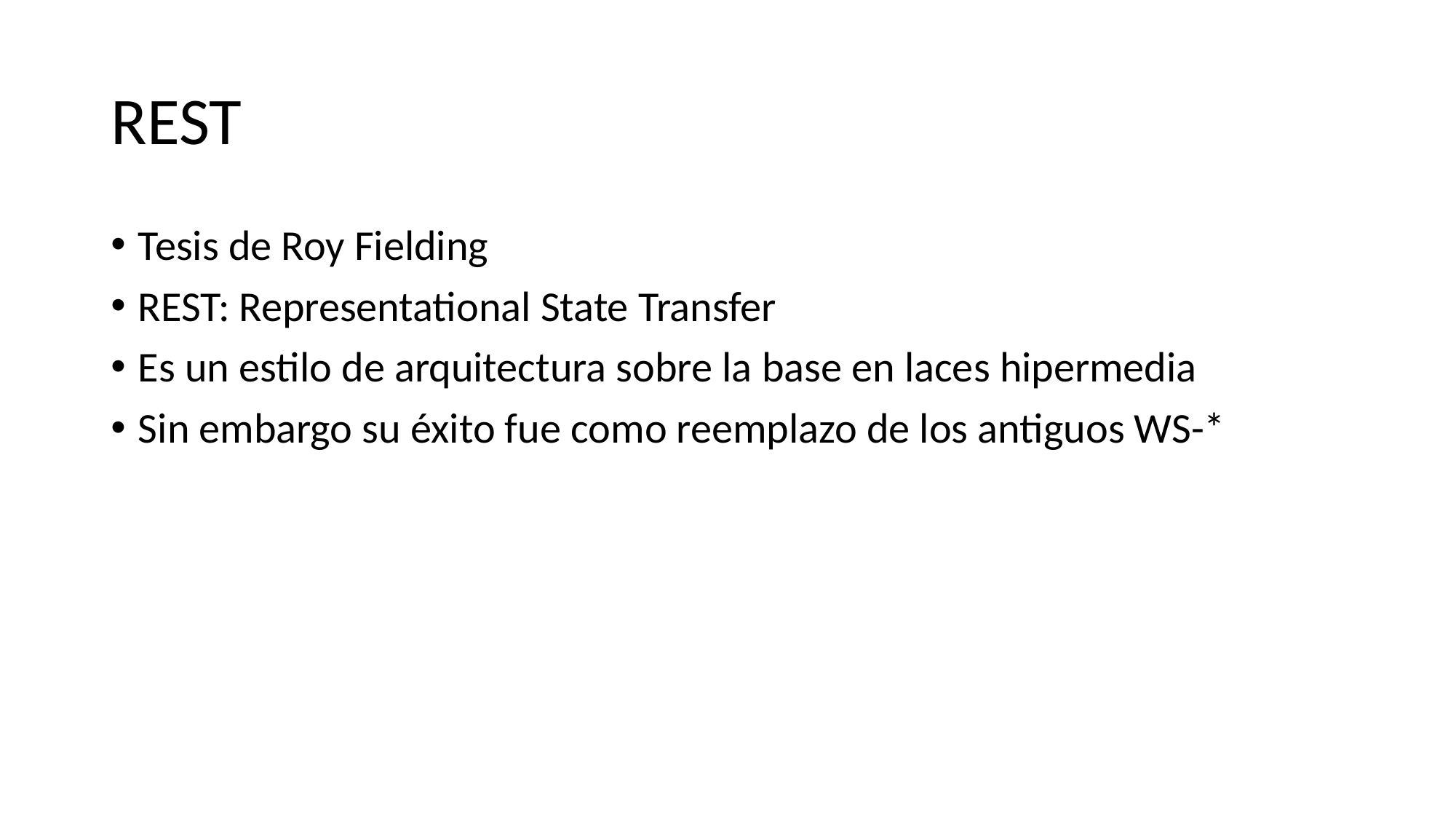

# REST
Tesis de Roy Fielding
REST: Representational State Transfer
Es un estilo de arquitectura sobre la base en laces hipermedia
Sin embargo su éxito fue como reemplazo de los antiguos WS-*